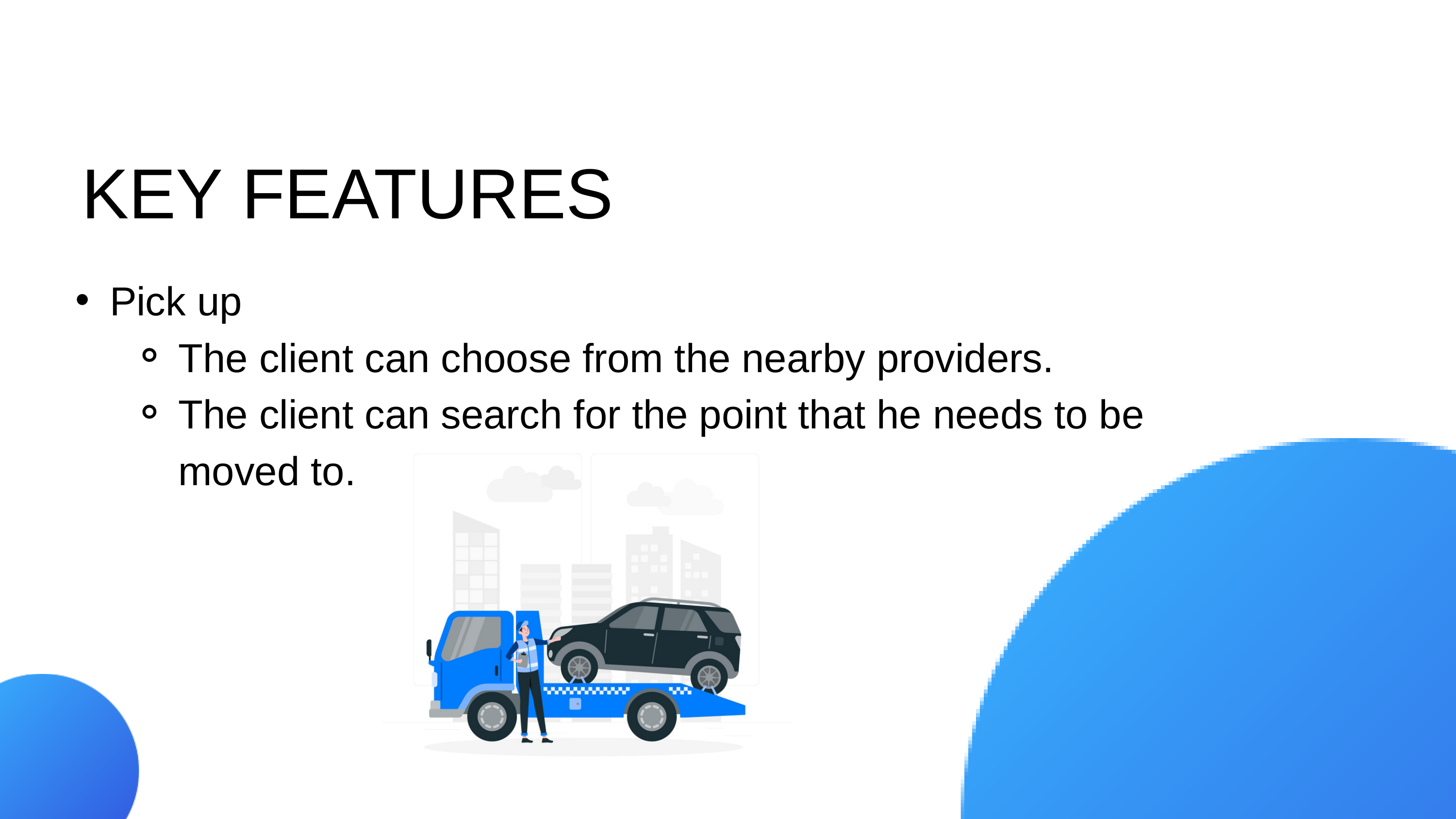

KEY FEATURES
Pick up
The client can choose from the nearby providers.
The client can search for the point that he needs to be moved to.